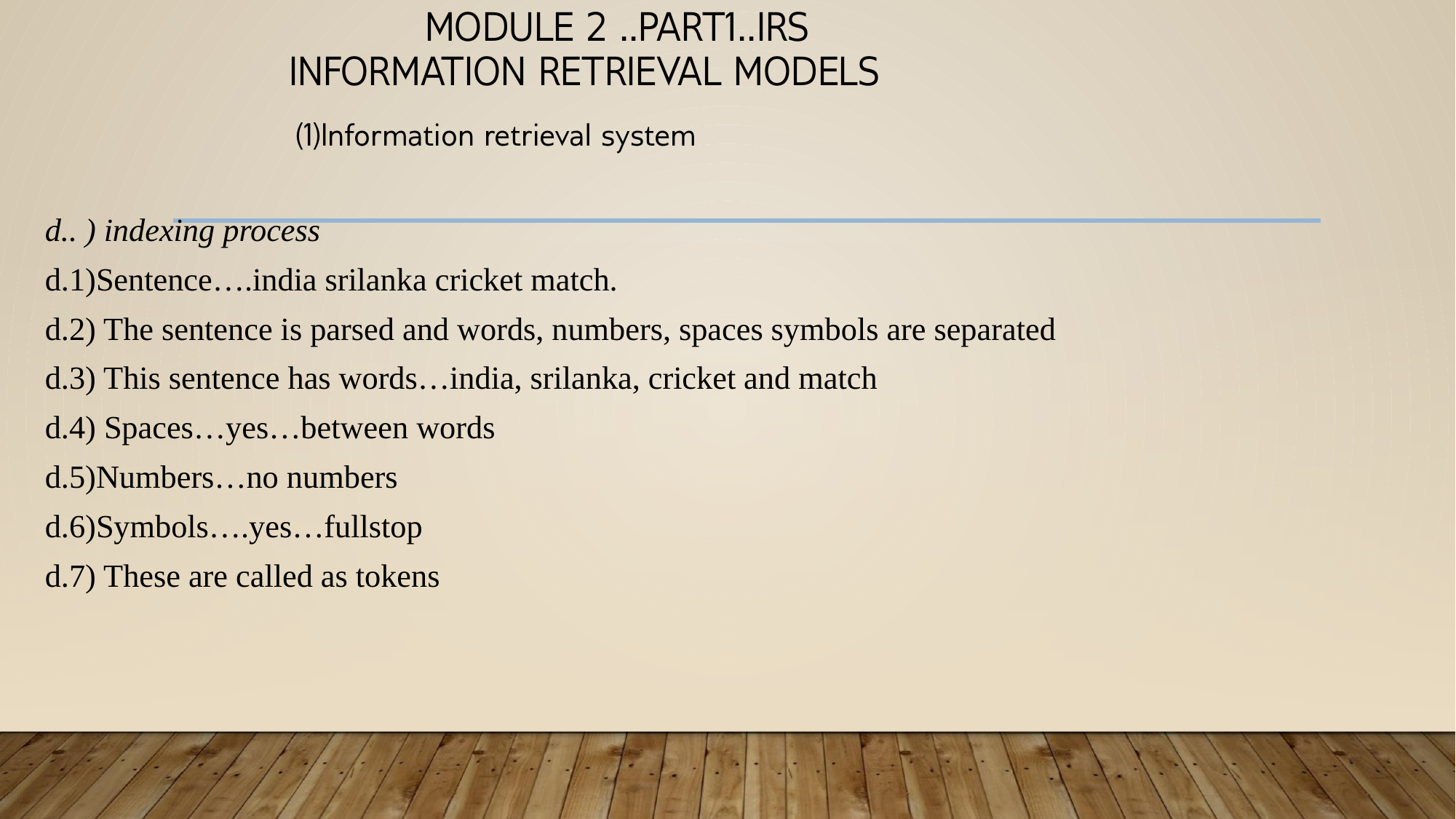

# MODULE 2 ..PART1..IRS INFORMATION RETRIEVAL MODELS
                          (1)Information retrieval system
d.. ) indexing process
d.1)Sentence….india srilanka cricket match.
d.2) The sentence is parsed and words, numbers, spaces symbols are separated
d.3) This sentence has words…india, srilanka, cricket and match
d.4) Spaces…yes…between words
d.5)Numbers…no numbers
d.6)Symbols….yes…fullstop
d.7) These are called as tokens